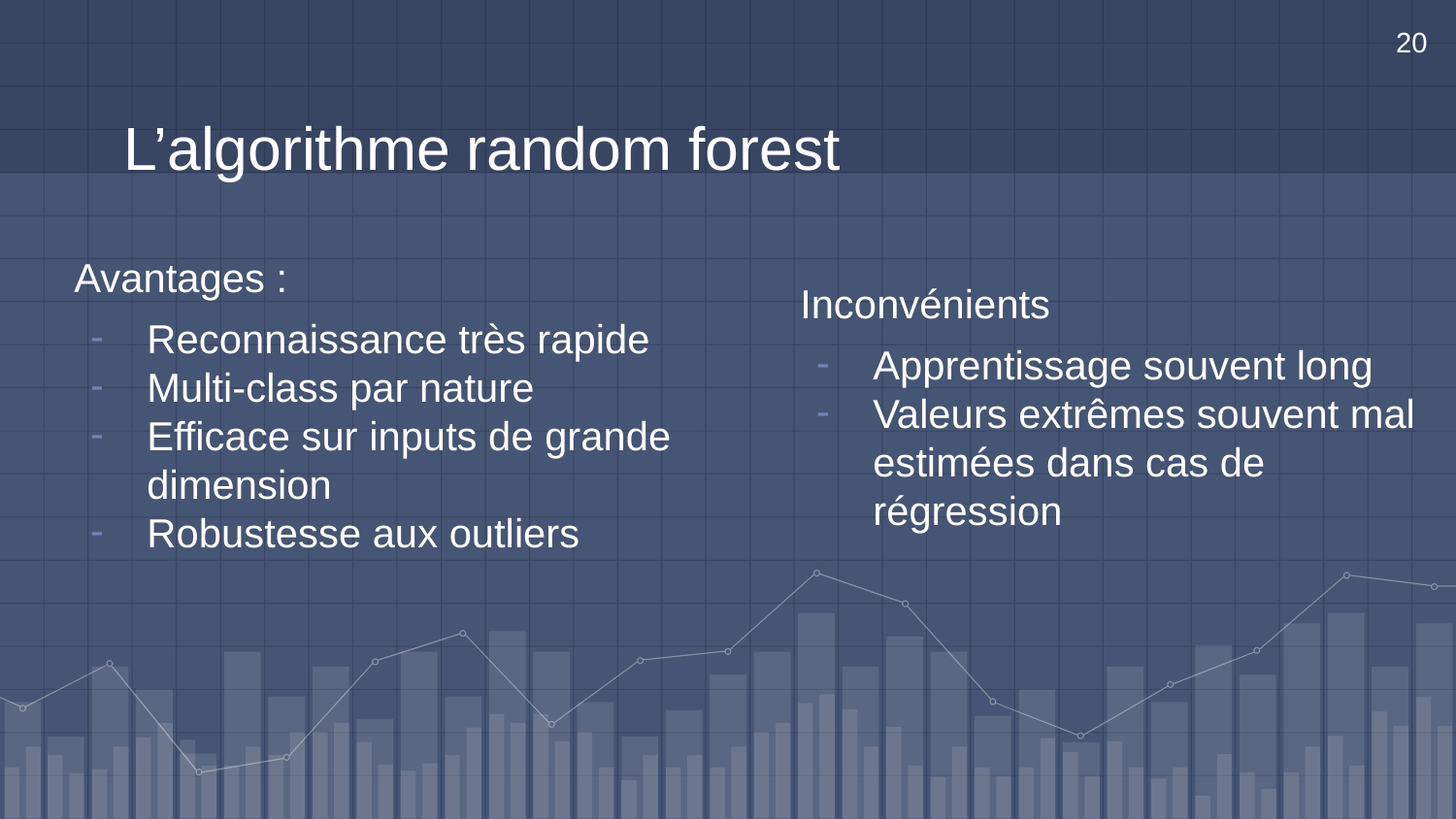

20
# L’algorithme random forest
Avantages :
Reconnaissance très rapide
Multi-class par nature
Efficace sur inputs de grande dimension
Robustesse aux outliers
Inconvénients
Apprentissage souvent long
Valeurs extrêmes souvent mal estimées dans cas de régression